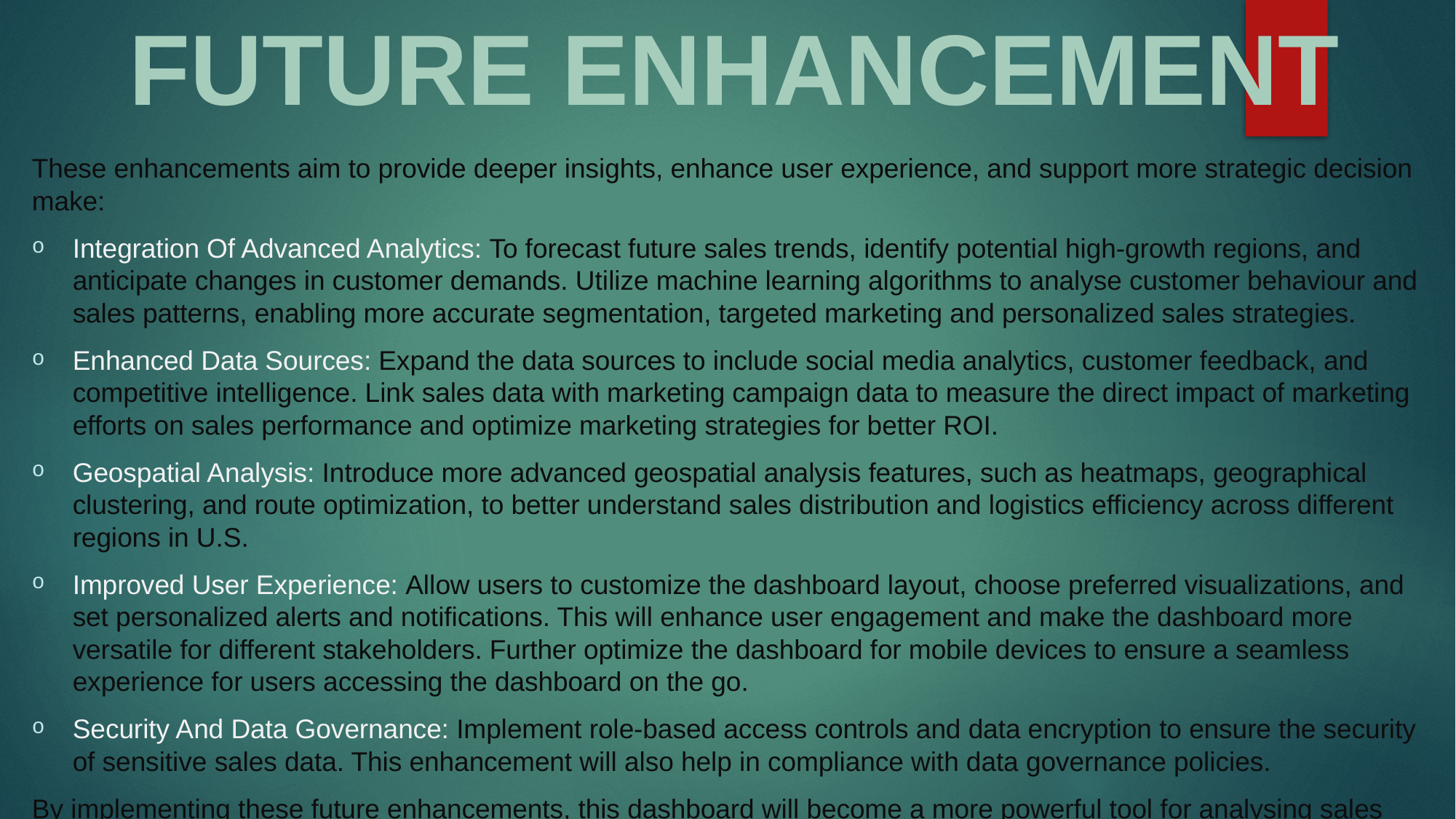

# FUTURE ENHANCEMENT
These enhancements aim to provide deeper insights, enhance user experience, and support more strategic decision make:
Integration Of Advanced Analytics: To forecast future sales trends, identify potential high-growth regions, and anticipate changes in customer demands. Utilize machine learning algorithms to analyse customer behaviour and sales patterns, enabling more accurate segmentation, targeted marketing and personalized sales strategies.
Enhanced Data Sources: Expand the data sources to include social media analytics, customer feedback, and competitive intelligence. Link sales data with marketing campaign data to measure the direct impact of marketing efforts on sales performance and optimize marketing strategies for better ROI.
Geospatial Analysis: Introduce more advanced geospatial analysis features, such as heatmaps, geographical clustering, and route optimization, to better understand sales distribution and logistics efficiency across different regions in U.S.
Improved User Experience: Allow users to customize the dashboard layout, choose preferred visualizations, and set personalized alerts and notifications. This will enhance user engagement and make the dashboard more versatile for different stakeholders. Further optimize the dashboard for mobile devices to ensure a seamless experience for users accessing the dashboard on the go.
Security And Data Governance: Implement role-based access controls and data encryption to ensure the security of sensitive sales data. This enhancement will also help in compliance with data governance policies.
By implementing these future enhancements, this dashboard will become a more powerful tool for analysing sales data, driving strategic decisions, and supporting overall business policies.